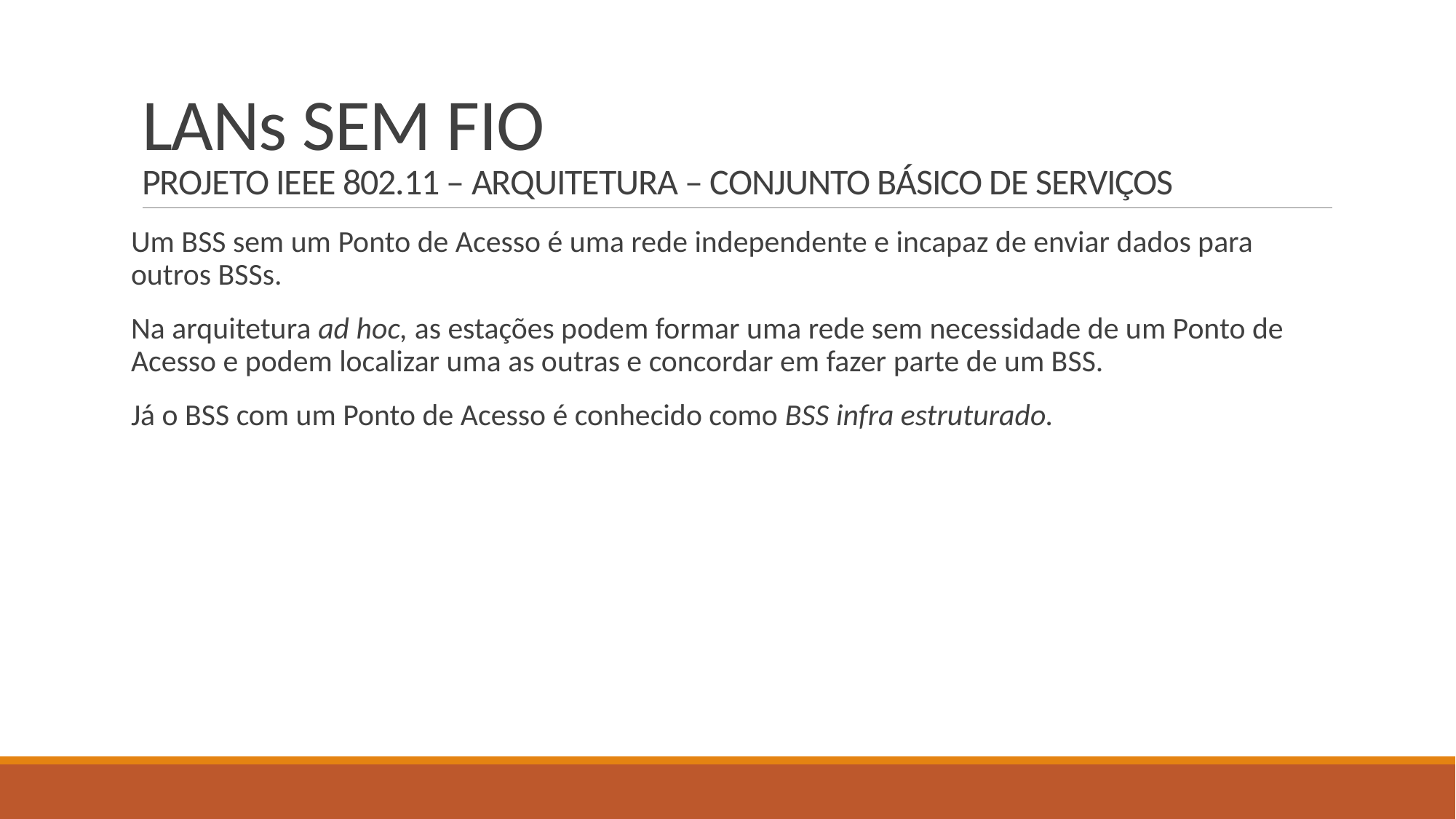

# LANs SEM FIO PROJETO IEEE 802.11 – ARQUITETURA – CONJUNTO BÁSICO DE SERVIÇOS
Um BSS sem um Ponto de Acesso é uma rede independente e incapaz de enviar dados para outros BSSs.
Na arquitetura ad hoc, as estações podem formar uma rede sem necessidade de um Ponto de Acesso e podem localizar uma as outras e concordar em fazer parte de um BSS.
Já o BSS com um Ponto de Acesso é conhecido como BSS infra estruturado.